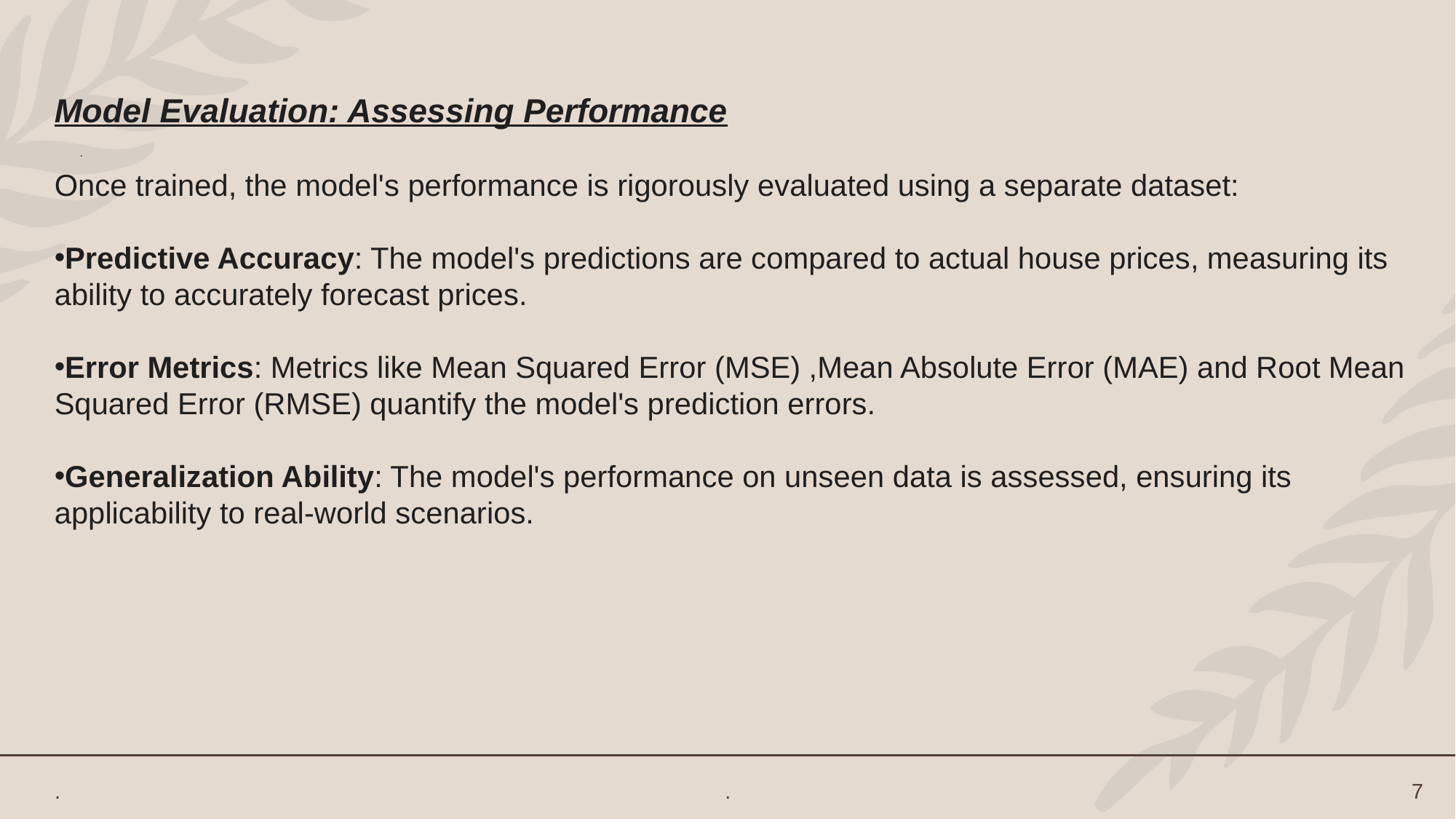

Model Evaluation: Assessing Performance

Once trained, the model's performance is rigorously evaluated using a separate dataset:

Predictive Accuracy: The model's predictions are compared to actual house prices, measuring its ability to accurately forecast prices.

Error Metrics: Metrics like Mean Squared Error (MSE) ,Mean Absolute Error (MAE) and Root Mean Squared Error (RMSE) quantify the model's prediction errors.

Generalization Ability: The model's performance on unseen data is assessed, ensuring its applicability to real-world scenarios.
# .
.
.
7